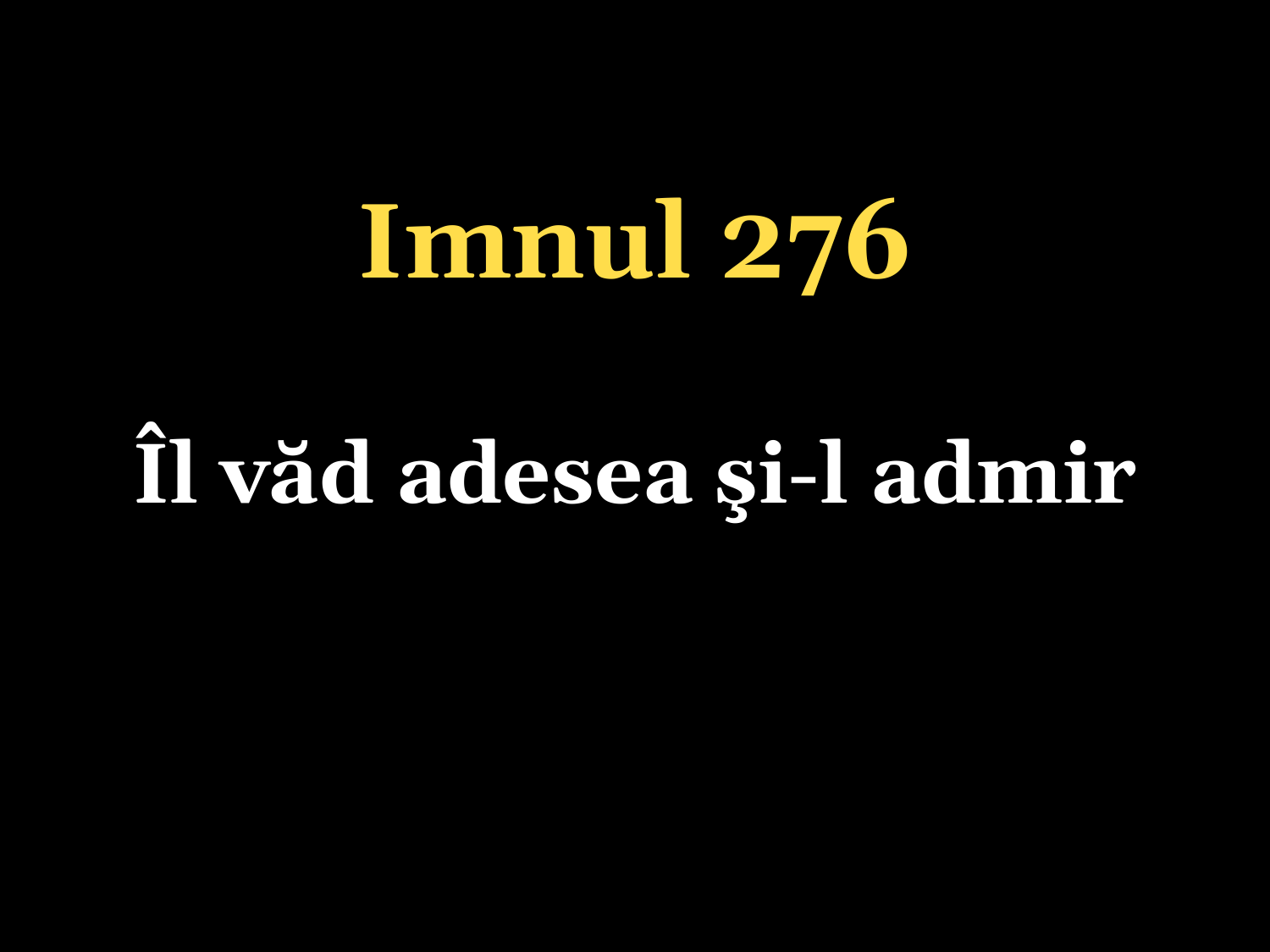

Imnul 276

Îl văd adesea şi-l admir
131/920